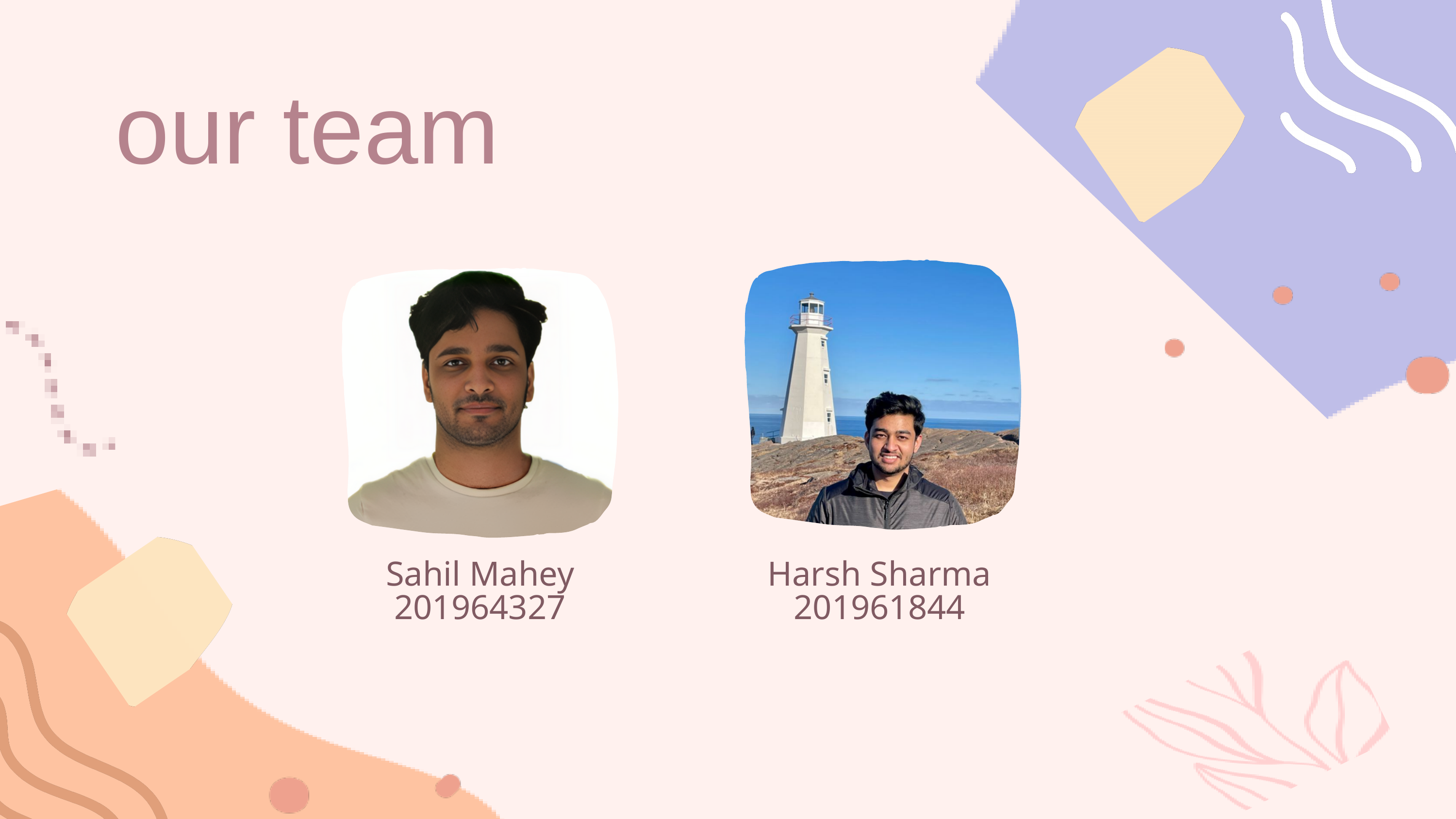

our team

Sahil Mahey
201964327
Harsh Sharma
201961844